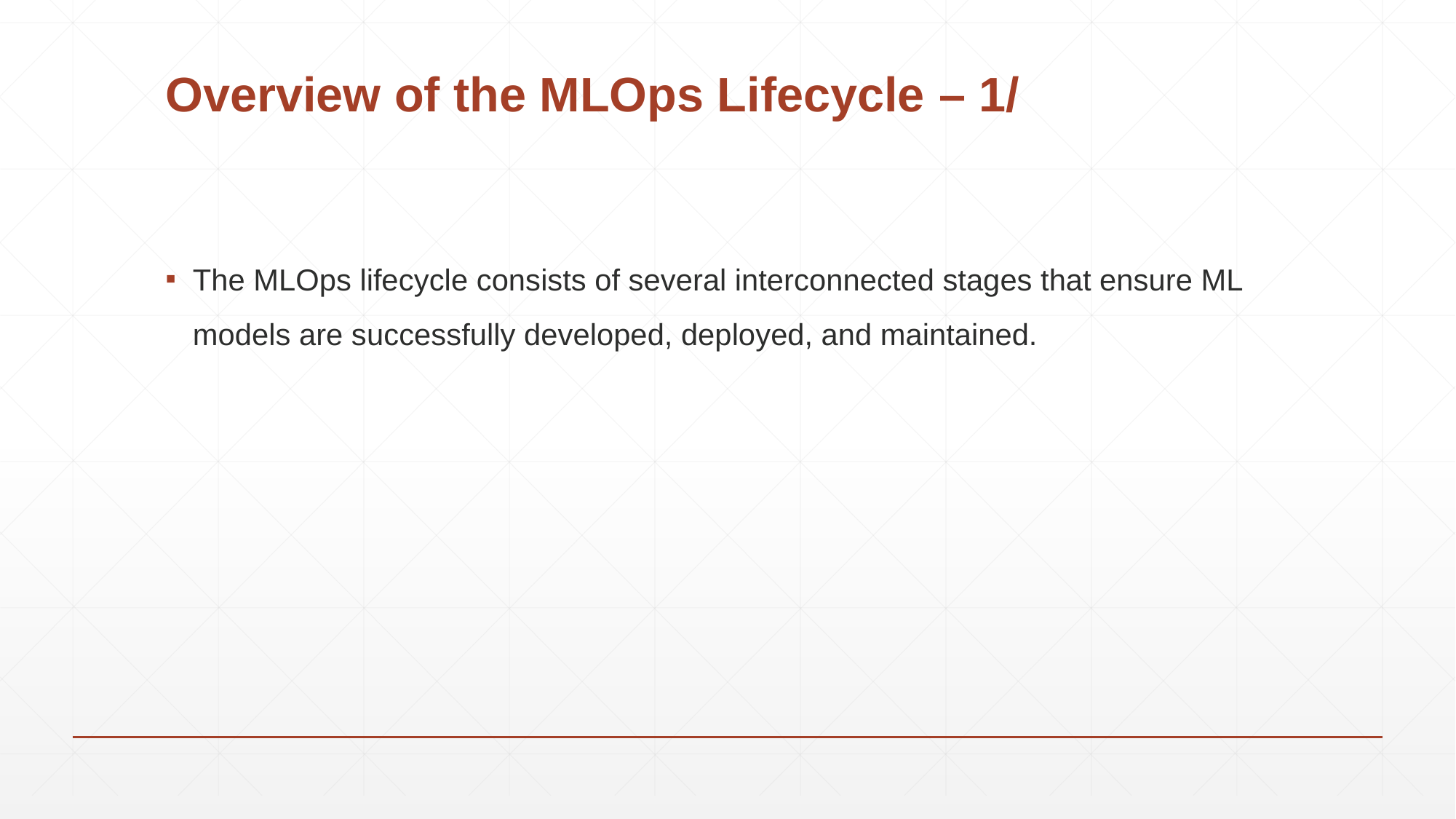

# Overview of the MLOps Lifecycle – 1/
The MLOps lifecycle consists of several interconnected stages that ensure ML models are successfully developed, deployed, and maintained.